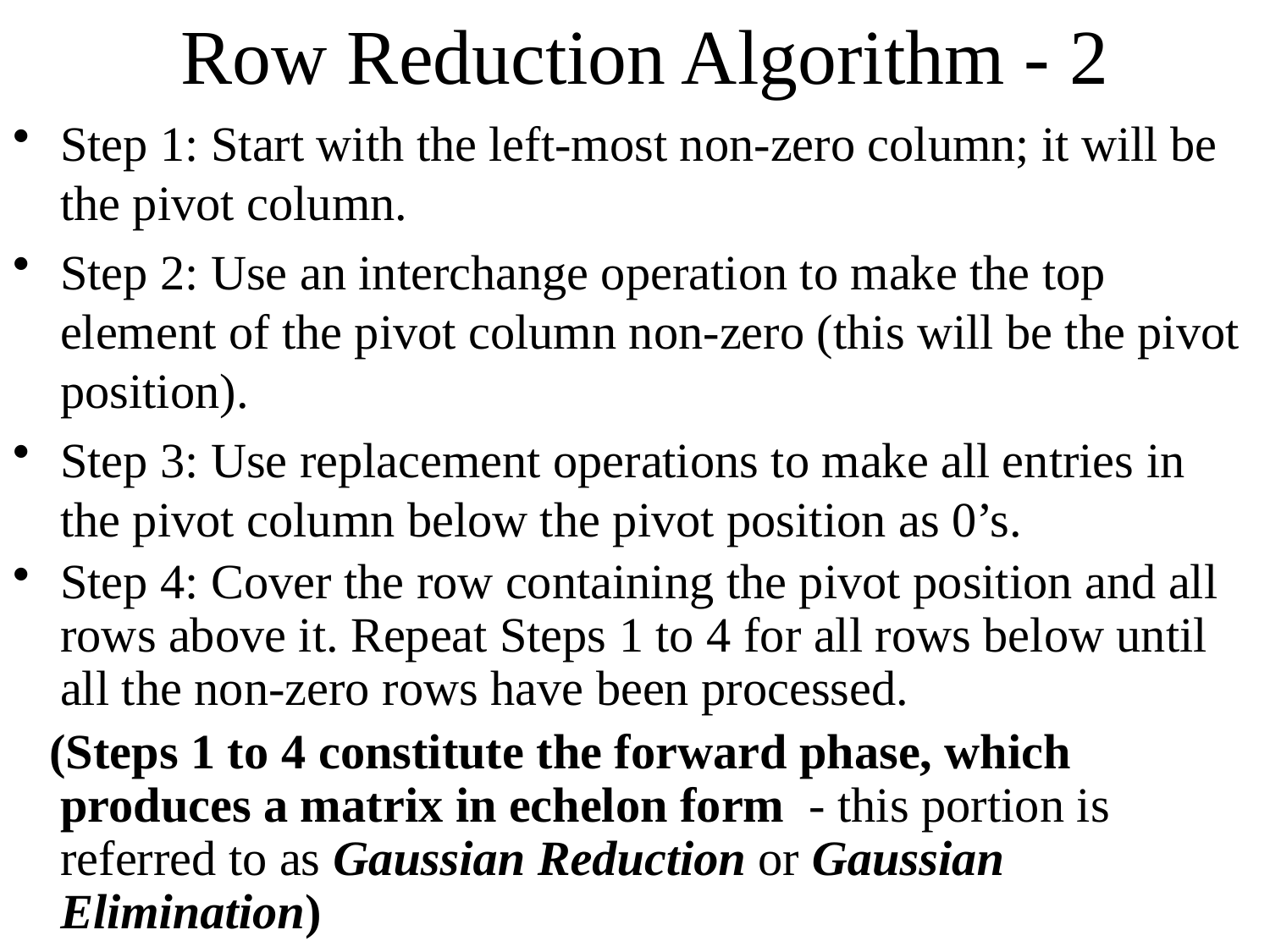

# Row Reduction Algorithm - 2
Step 1: Start with the left-most non-zero column; it will be the pivot column.
Step 2: Use an interchange operation to make the top element of the pivot column non-zero (this will be the pivot position).
Step 3: Use replacement operations to make all entries in the pivot column below the pivot position as 0’s.
Step 4: Cover the row containing the pivot position and all rows above it. Repeat Steps 1 to 4 for all rows below until all the non-zero rows have been processed.
   (Steps 1 to 4 constitute the forward phase, which produces a matrix in echelon form  - this portion is referred to as Gaussian Reduction or Gaussian Elimination)